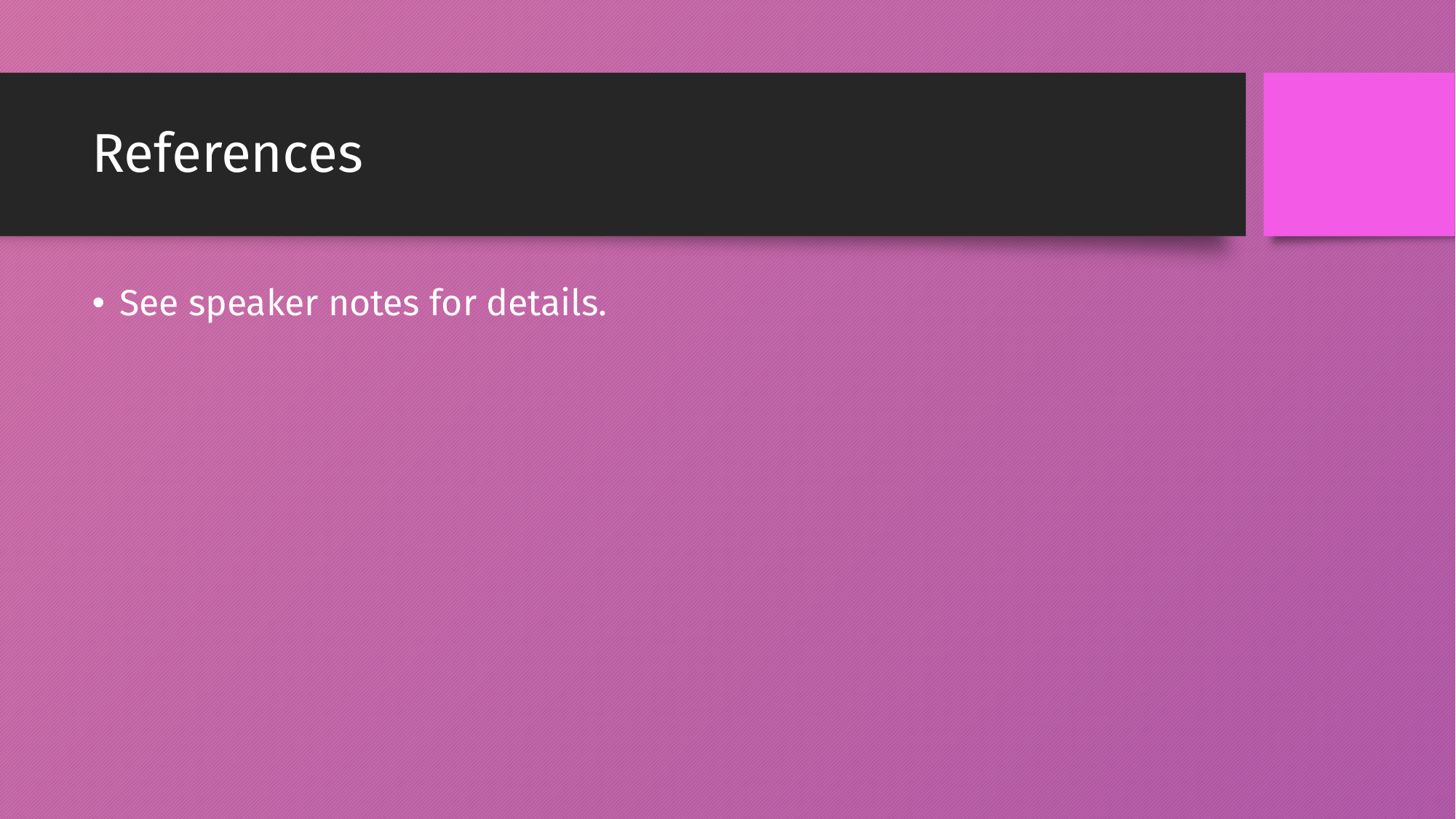

# References
See speaker notes for details.